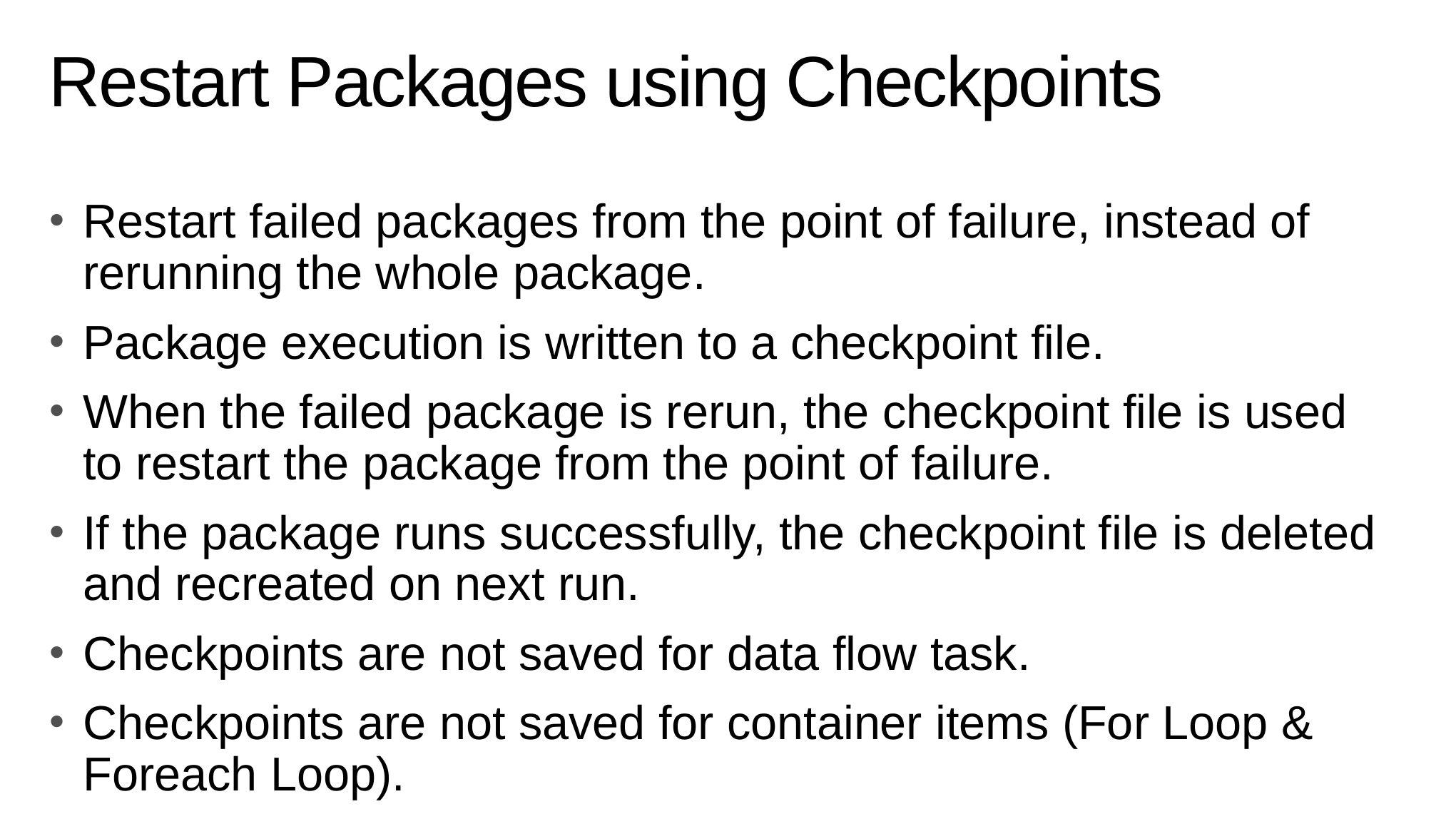

# Restart Packages using Checkpoints
Restart failed packages from the point of failure, instead of rerunning the whole package.
Package execution is written to a checkpoint file.
When the failed package is rerun, the checkpoint file is used to restart the package from the point of failure.
If the package runs successfully, the checkpoint file is deleted and recreated on next run.
Checkpoints are not saved for data flow task.
Checkpoints are not saved for container items (For Loop & Foreach Loop).